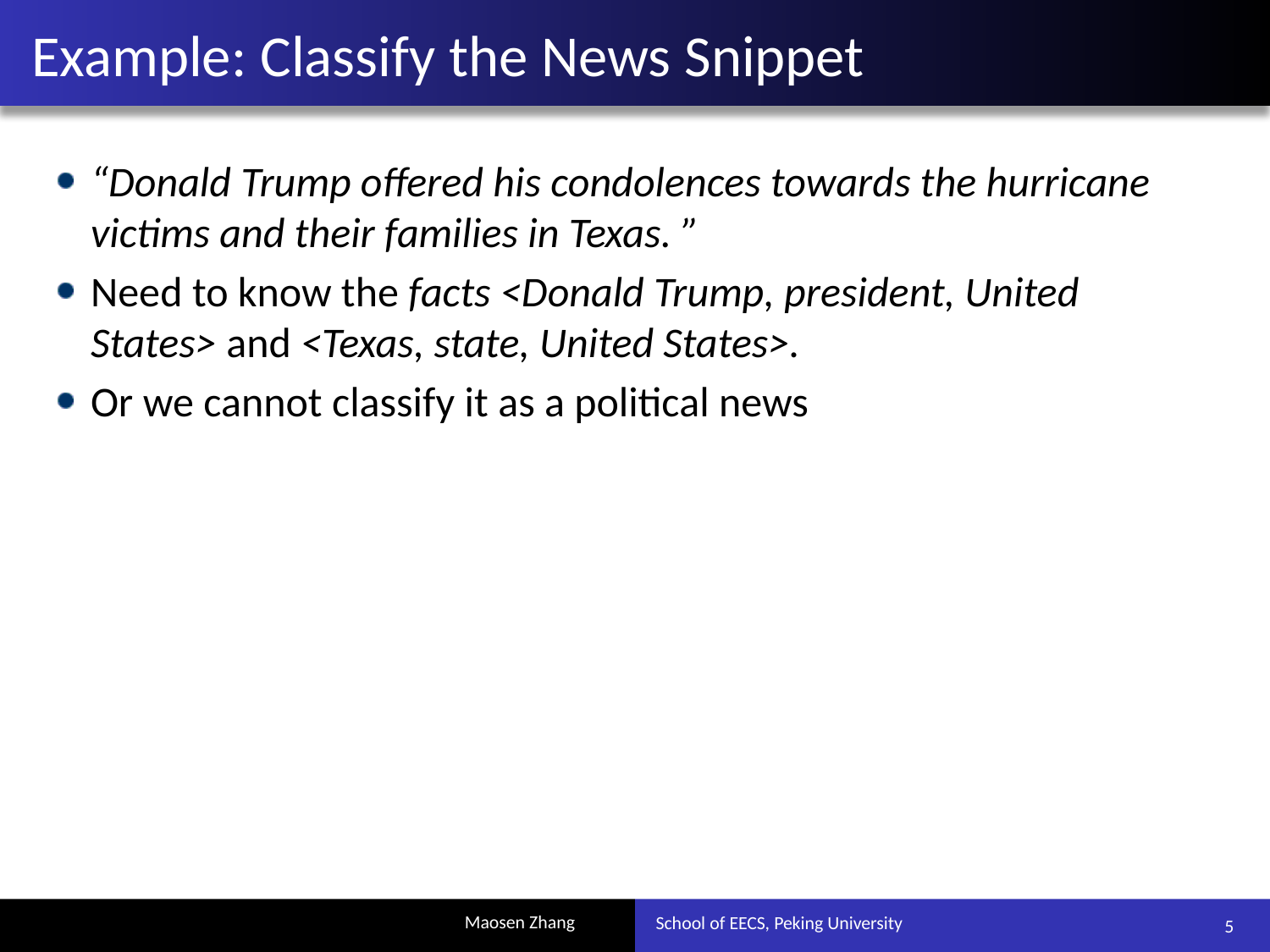

# Example: Classify the News Snippet
“Donald Trump offered his condolences towards the hurricane victims and their families in Texas. ”
Need to know the facts <Donald Trump, president, United States> and <Texas, state, United States>.
Or we cannot classify it as a political news